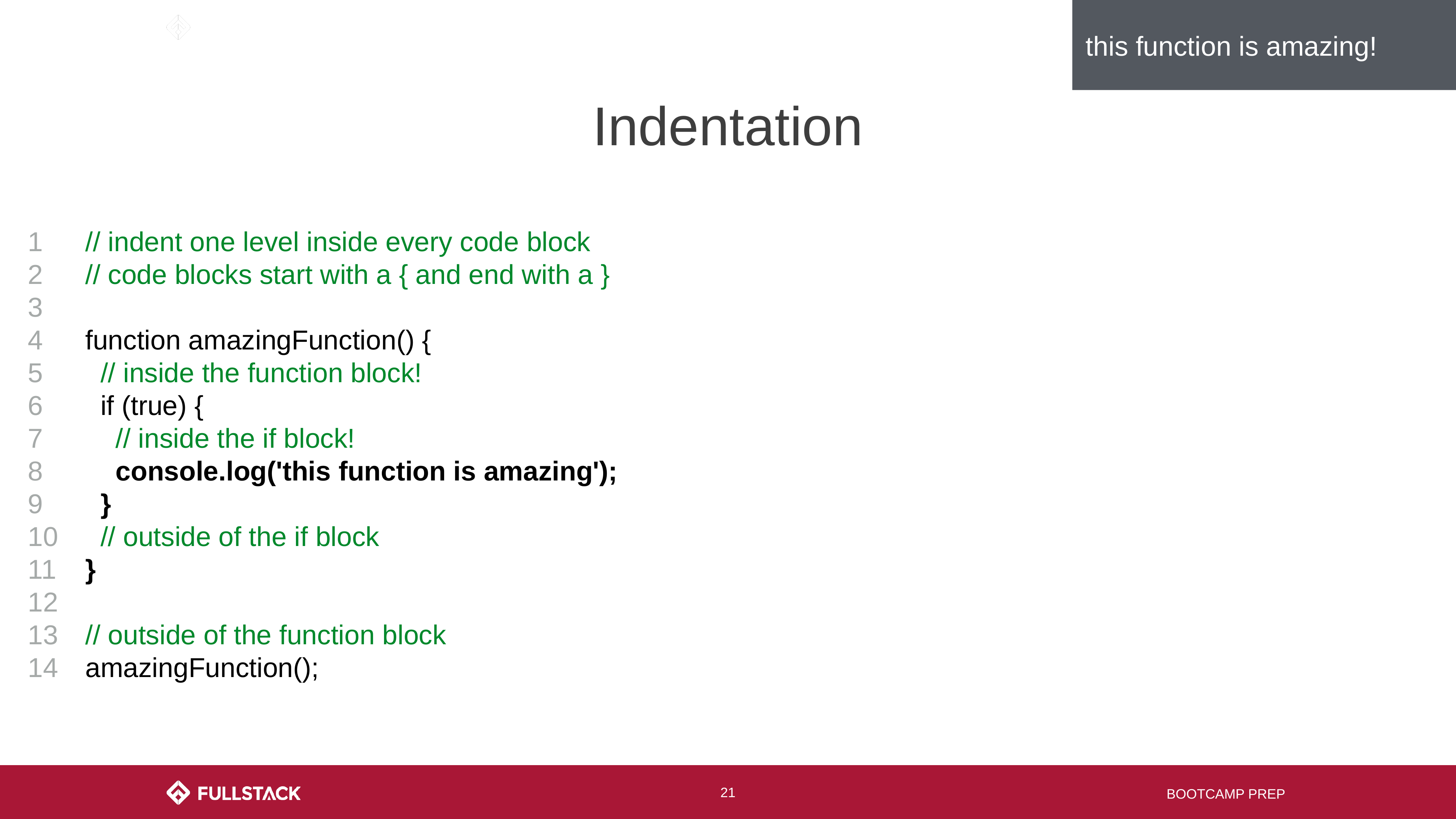

this function is amazing!
# Indentation
1
2
3
4
5
6
7
8
9
10
11
12
13
14

// indent one level inside every code block
// code blocks start with a { and end with a }
function amazingFunction() {
  // inside the function block!
  if (true) {
    // inside the if block!
    console.log('this function is amazing');
  }
  // outside of the if block
}

// outside of the function block
amazingFunction();
21
BOOTCAMP PREP